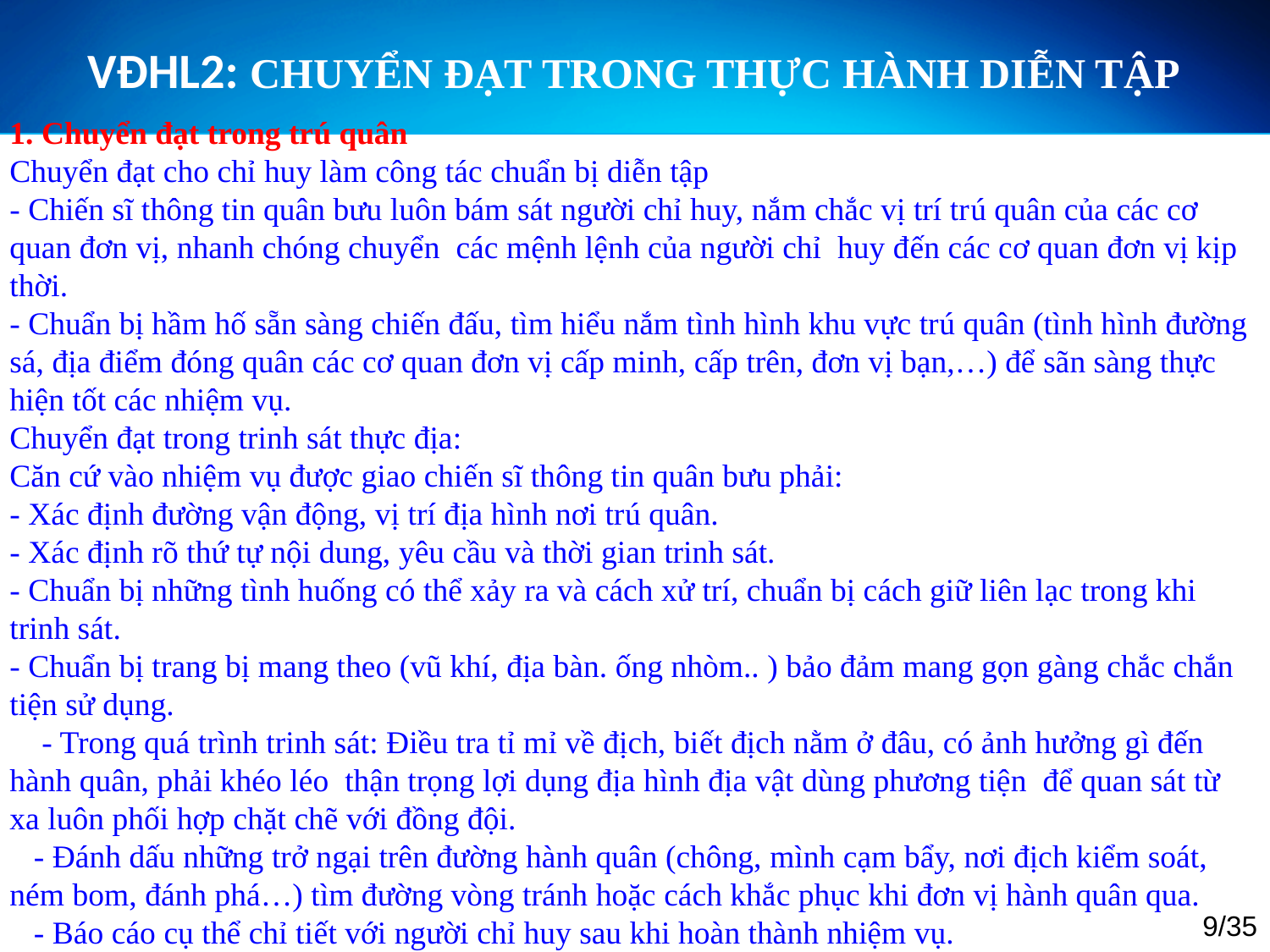

VĐHL2: CHUYỂN ĐẠT TRONG THỰC HÀNH DIỄN TẬP
1. Chuyển đạt trong trú quân
Chuyển đạt cho chỉ huy làm công tác chuẩn bị diễn tập
- Chiến sĩ thông tin quân bưu luôn bám sát người chỉ huy, nắm chắc vị trí trú quân của các cơ quan đơn vị, nhanh chóng chuyển  các mệnh lệnh của người chỉ  huy đến các cơ quan đơn vị kịp thời.
- Chuẩn bị hầm hố sẵn sàng chiến đấu, tìm hiểu nắm tình hình khu vực trú quân (tình hình đường sá, địa điểm đóng quân các cơ quan đơn vị cấp minh, cấp trên, đơn vị bạn,…) để sãn sàng thực hiện tốt các nhiệm vụ.
Chuyển đạt trong trinh sát thực địa:
Căn cứ vào nhiệm vụ được giao chiến sĩ thông tin quân bưu phải:
- Xác định đường vận động, vị trí địa hình nơi trú quân.
- Xác định rõ thứ tự nội dung, yêu cầu và thời gian trinh sát.
- Chuẩn bị những tình huống có thể xảy ra và cách xử trí, chuẩn bị cách giữ liên lạc trong khi trinh sát.
- Chuẩn bị trang bị mang theo (vũ khí, địa bàn. ống nhòm.. ) bảo đảm mang gọn gàng chắc chắn tiện sử dụng.
    - Trong quá trình trinh sát: Điều tra tỉ mỉ về địch, biết địch nằm ở đâu, có ảnh hưởng gì đến hành quân, phải khéo léo  thận trọng lợi dụng địa hình địa vật dùng phương tiện  để quan sát từ xa luôn phối hợp chặt chẽ với đồng đội.
   - Đánh dấu những trở ngại trên đường hành quân (chông, mình cạm bẩy, nơi địch kiểm soát, ném bom, đánh phá…) tìm đường vòng tránh hoặc cách khắc phục khi đơn vị hành quân qua.
   - Báo cáo cụ thể chỉ tiết với người chỉ huy sau khi hoàn thành nhiệm vụ.
9/35